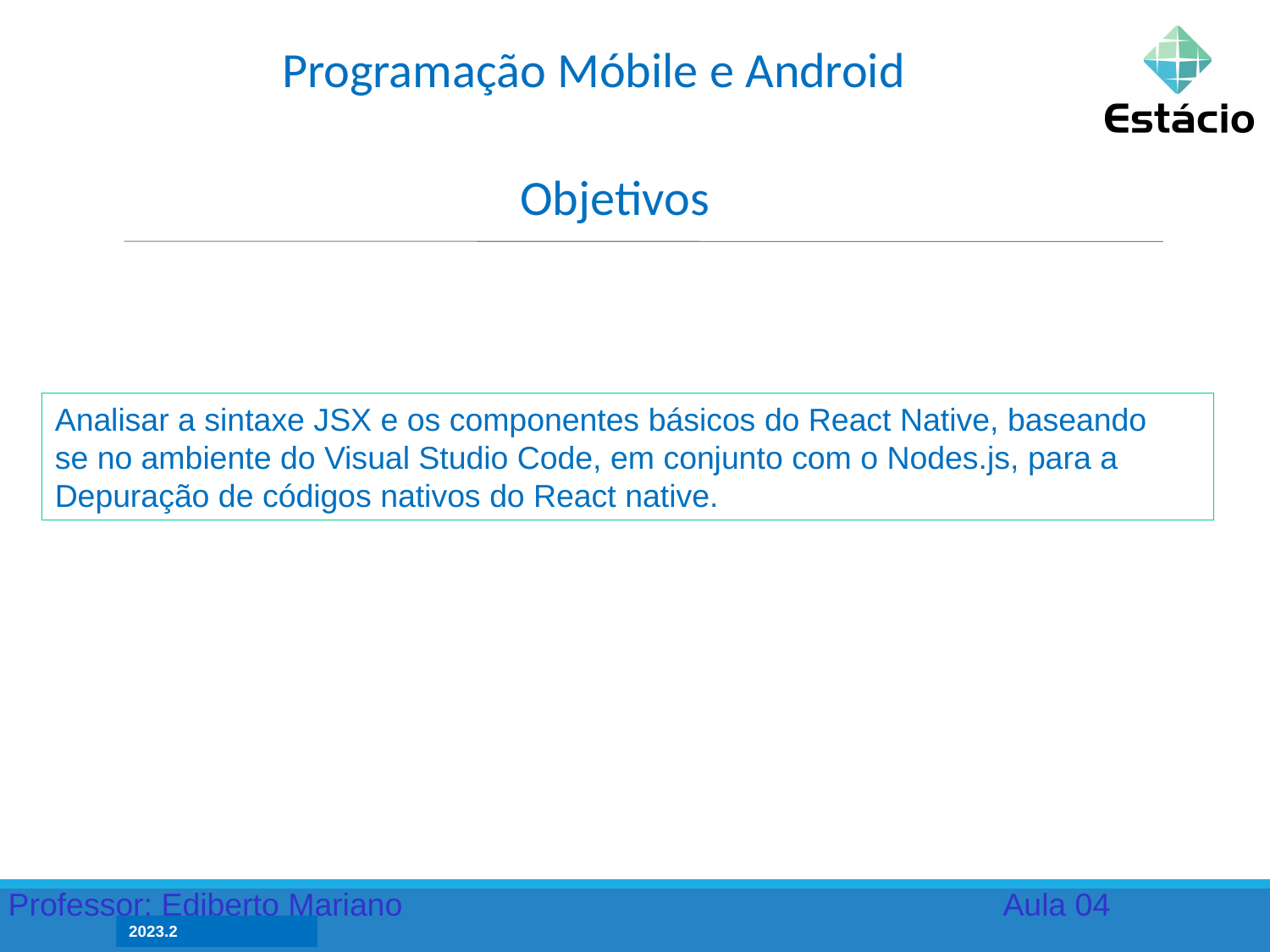

Programação Móbile e Android
Objetivos
Analisar a sintaxe JSX e os componentes básicos do React Native, baseando­se no ambiente do Visual Studio Code, em conjunto com o Nodes.js, para a
Depuração de códigos nativos do React native.